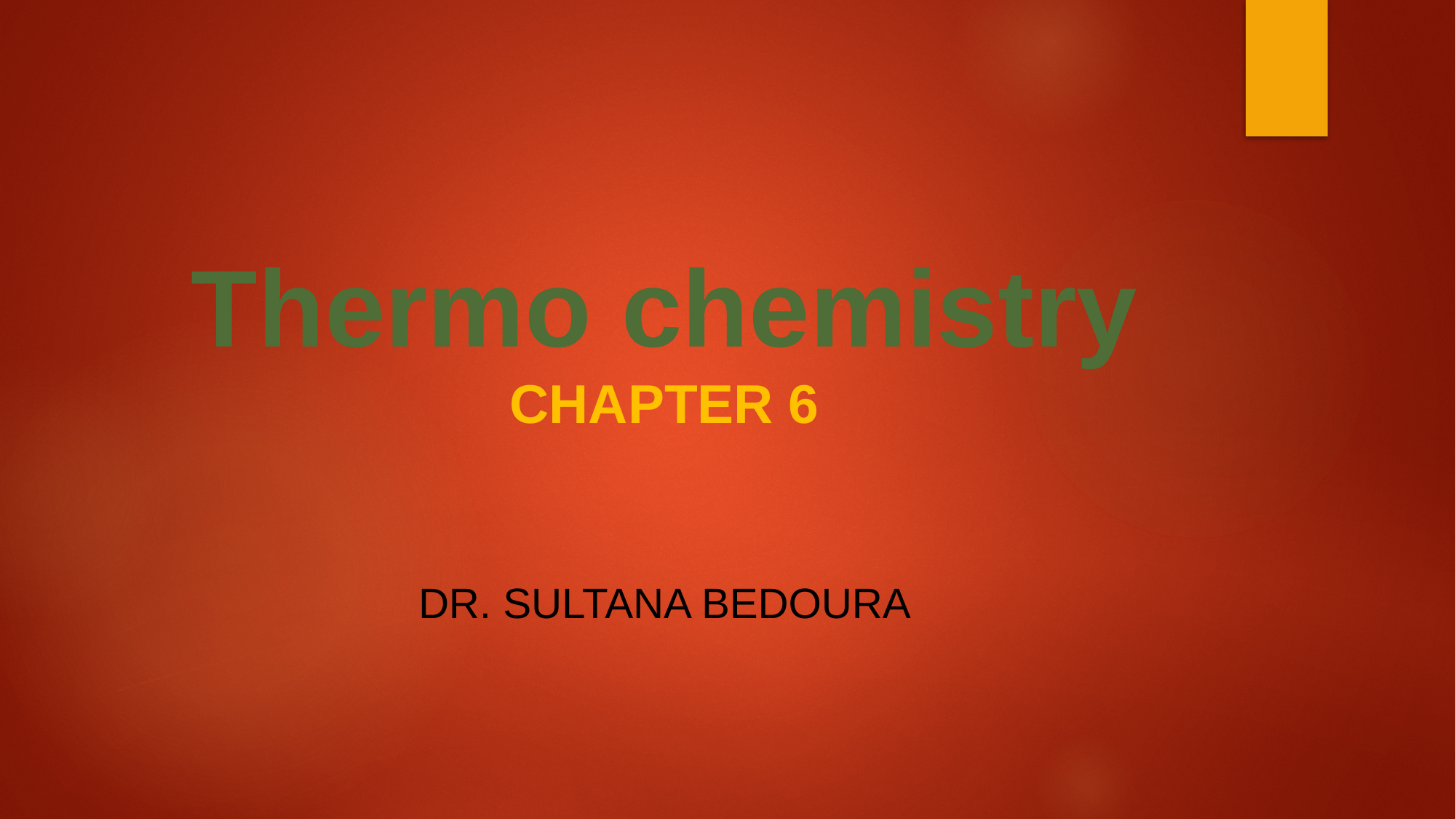

# Thermo chemistry Chapter 6
Dr. sultana bedoura